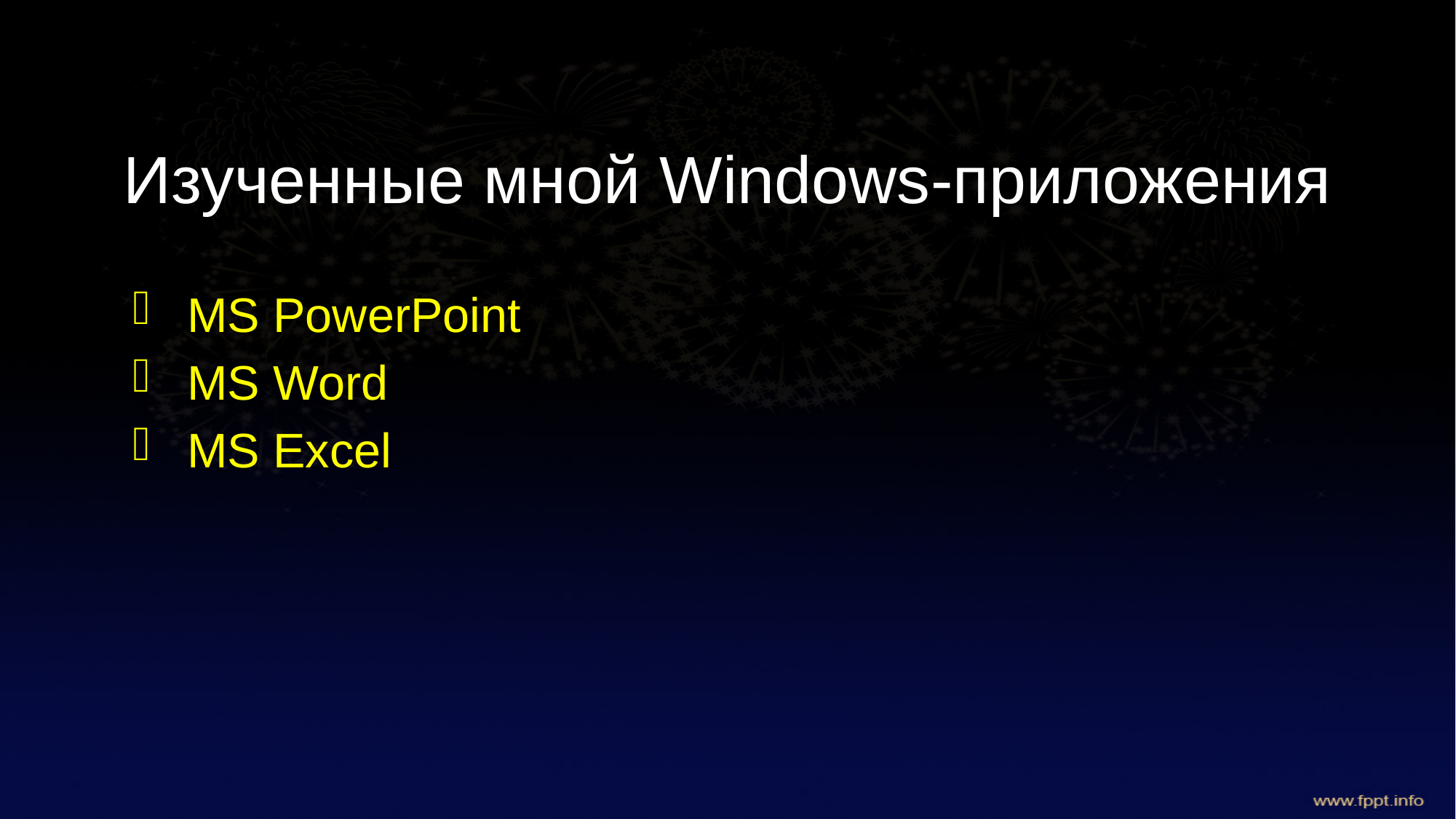

# Изученные мной Windows-приложения
 MS PowerPoint
 MS Word
 MS Excel